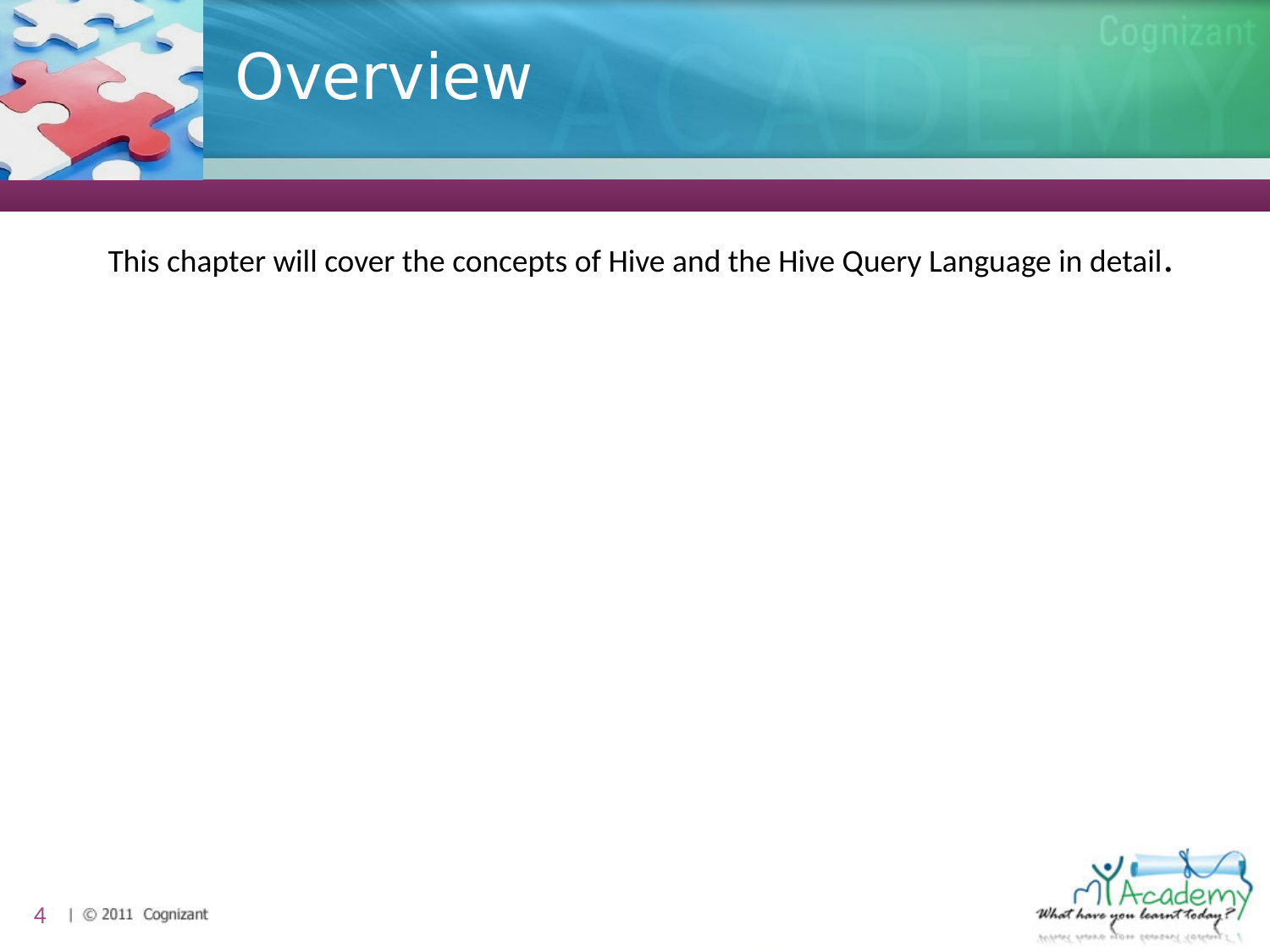

# Overview
This chapter will cover the concepts of Hive and the Hive Query Language in detail.
4